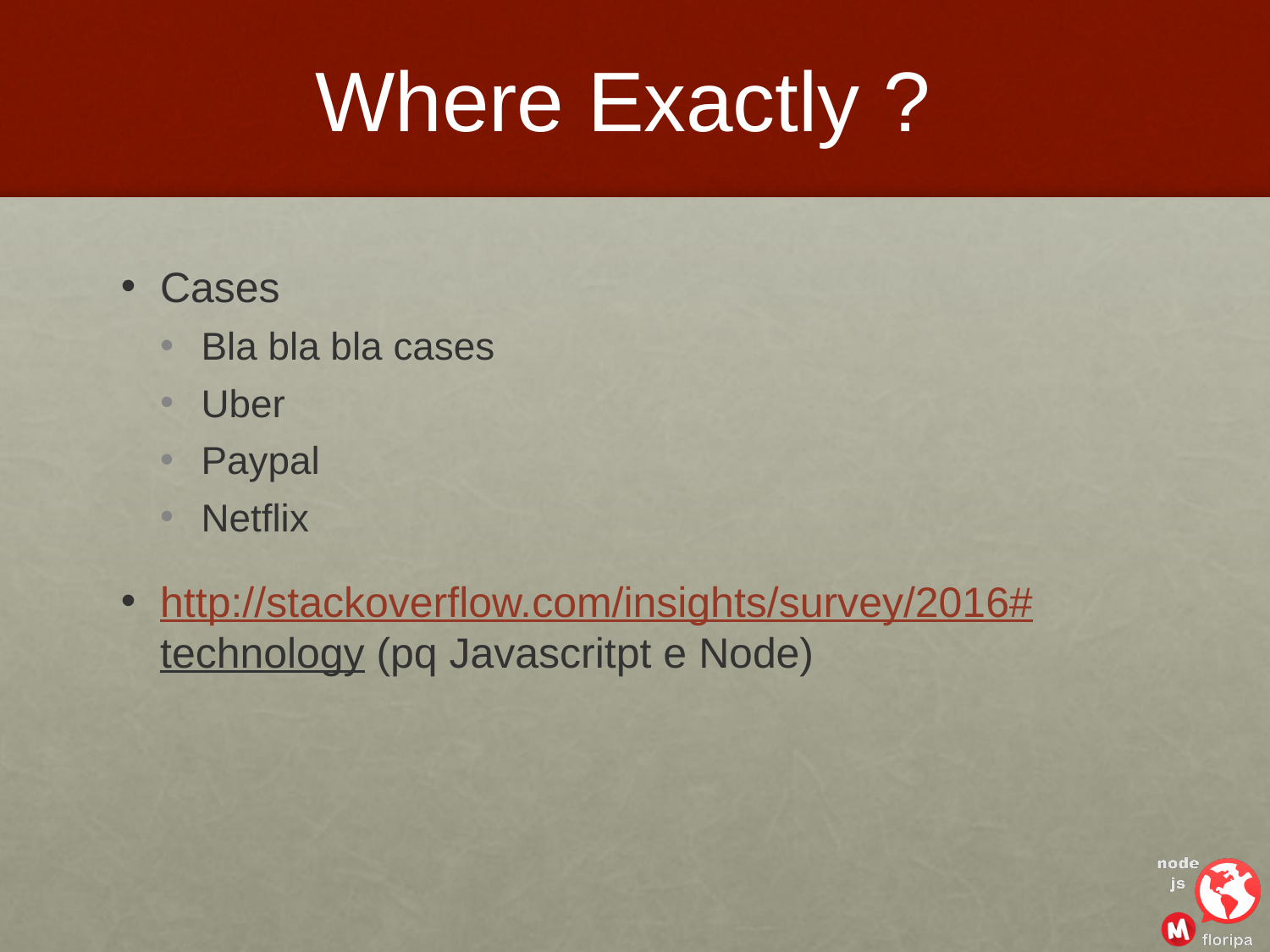

# Where Exactly ?
Cases
Bla bla bla cases
Uber
Paypal
Netflix
http://stackoverflow.com/insights/survey/2016#technology (pq Javascritpt e Node)